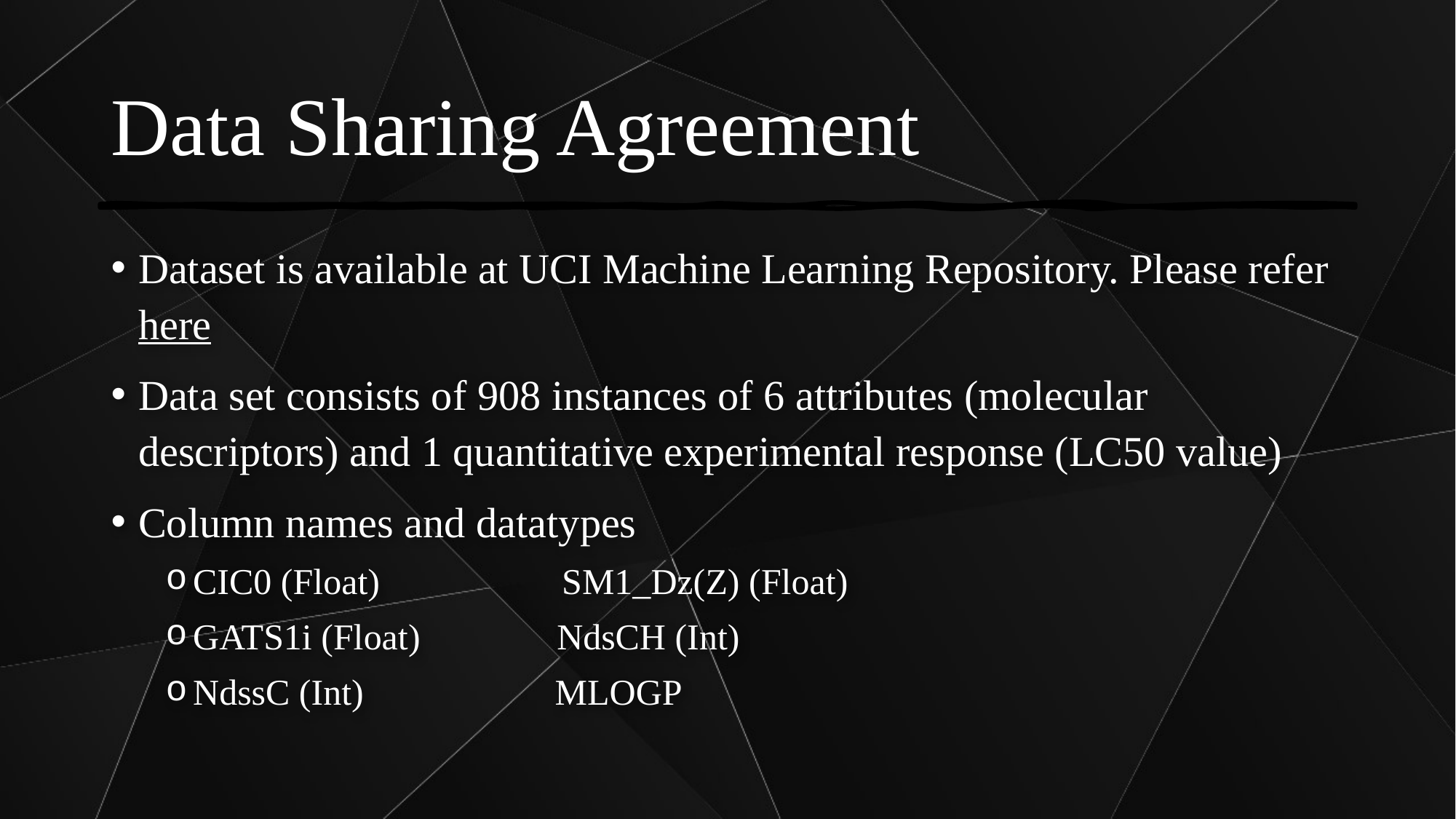

# Data Sharing Agreement
Dataset is available at UCI Machine Learning Repository. Please refer here
Data set consists of 908 instances of 6 attributes (molecular descriptors) and 1 quantitative experimental response (LC50 value)
Column names and datatypes
CIC0 (Float)     SM1_Dz(Z) (Float)
GATS1i (Float)      NdsCH (Int)
NdssC (Int)      MLOGP